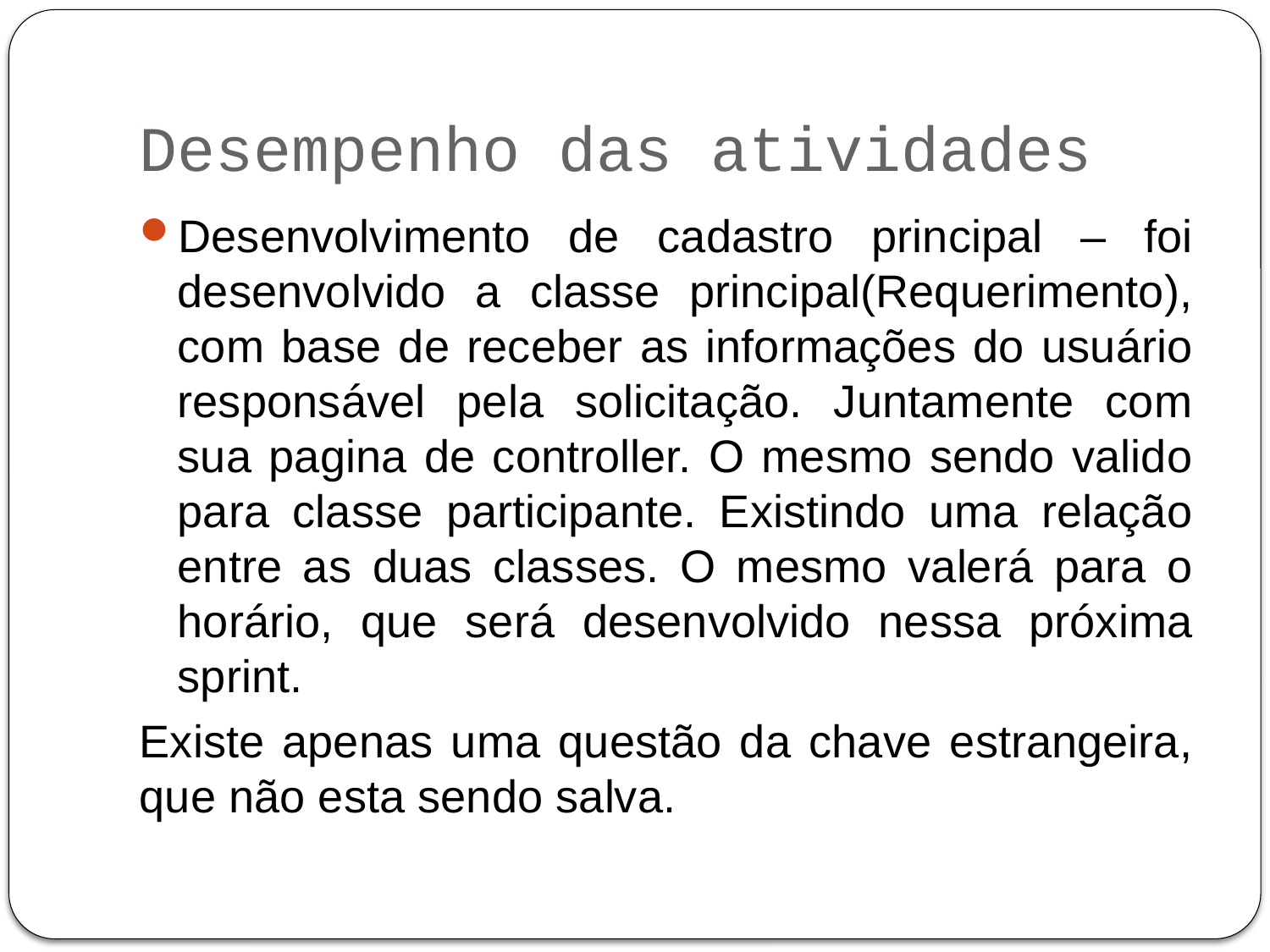

# Desempenho das atividades
Desenvolvimento de cadastro principal – foi desenvolvido a classe principal(Requerimento), com base de receber as informações do usuário responsável pela solicitação. Juntamente com sua pagina de controller. O mesmo sendo valido para classe participante. Existindo uma relação entre as duas classes. O mesmo valerá para o horário, que será desenvolvido nessa próxima sprint.
Existe apenas uma questão da chave estrangeira, que não esta sendo salva.